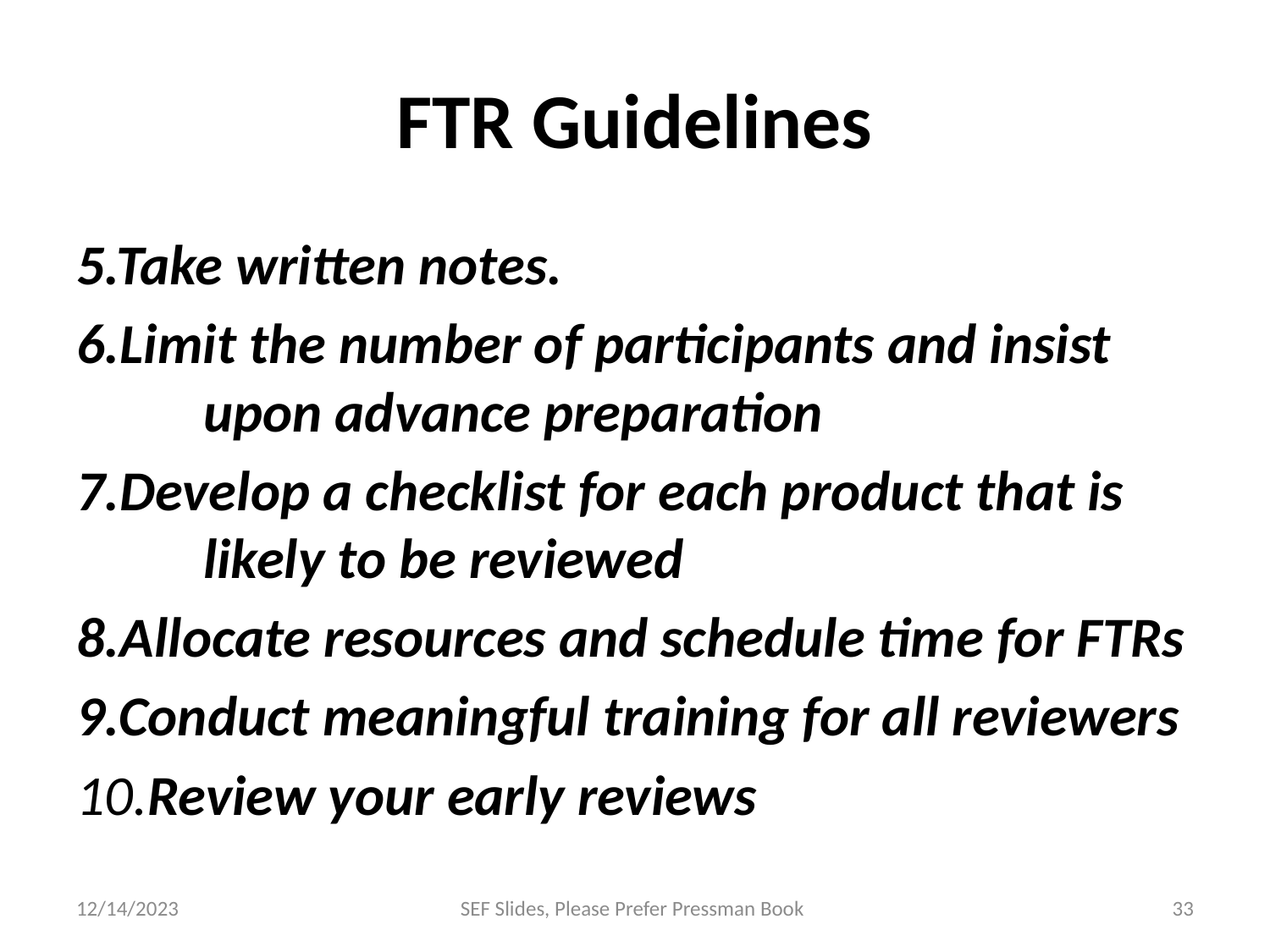

# FTR Guidelines
5.Take written notes.
6.Limit the number of participants and insist 	upon advance preparation
7.Develop a checklist for each product that is 	likely to be reviewed
8.Allocate resources and schedule time for FTRs
9.Conduct meaningful training for all reviewers
10.Review your early reviews

12/14/2023
SEF Slides, Please Prefer Pressman Book
33